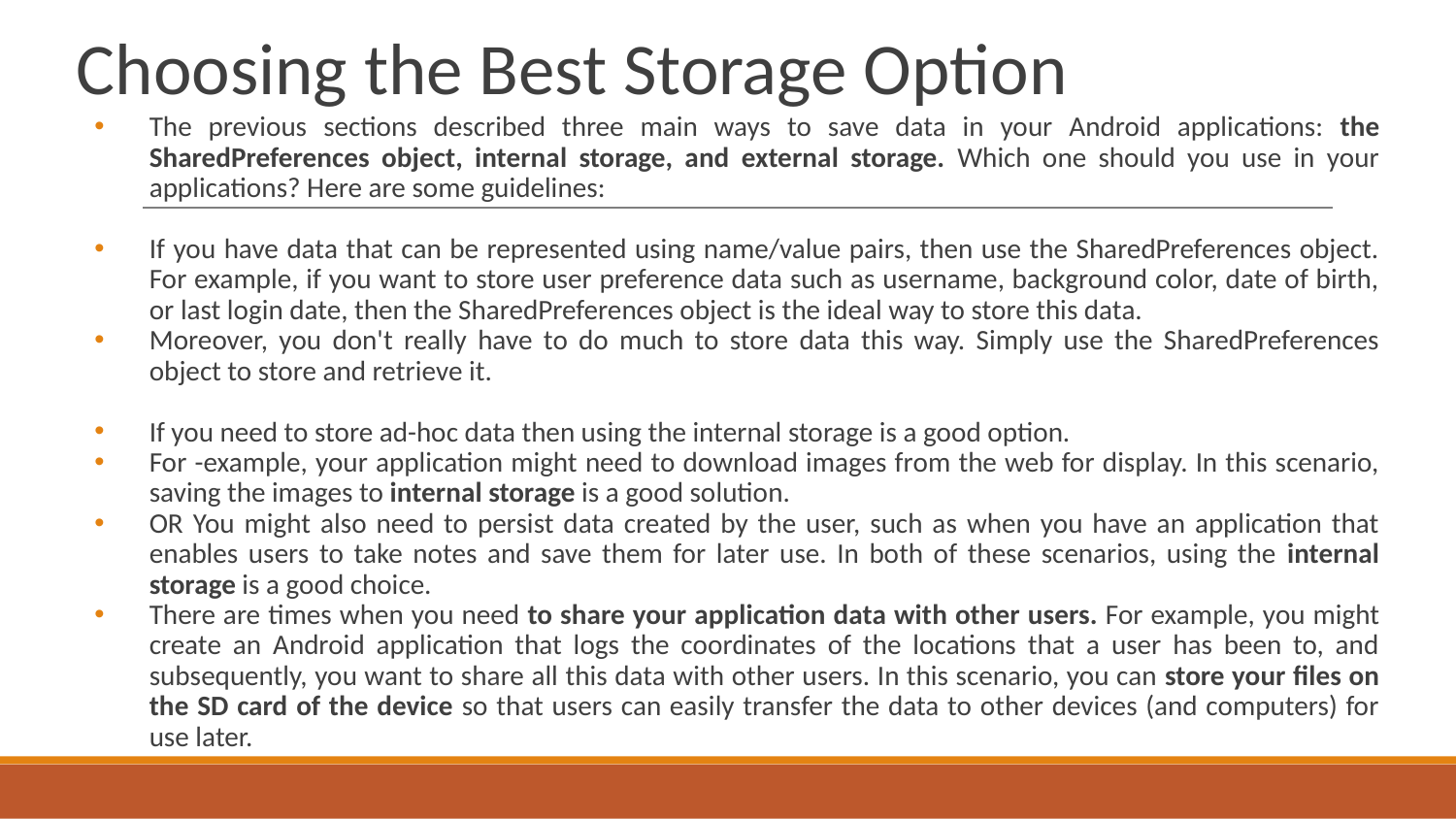

# Choosing the Best Storage Option
The previous sections described three main ways to save data in your Android applications: the SharedPreferences object, internal storage, and external storage. Which one should you use in your applications? Here are some guidelines:

If you have data that can be represented using name/value pairs, then use the SharedPreferences object. For example, if you want to store user preference data such as username, background color, date of birth, or last login date, then the SharedPreferences object is the ideal way to store this data.
Moreover, you don't really have to do much to store data this way. Simply use the SharedPreferences object to store and retrieve it.

If you need to store ad-hoc data then using the internal storage is a good option.
For -example, your application might need to download images from the web for display. In this scenario, saving the images to internal storage is a good solution.
OR You might also need to persist data created by the user, such as when you have an application that enables users to take notes and save them for later use. In both of these scenarios, using the internal storage is a good choice.
There are times when you need to share your application data with other users. For example, you might create an Android application that logs the coordinates of the locations that a user has been to, and subsequently, you want to share all this data with other users. In this scenario, you can store your files on the SD card of the device so that users can easily transfer the data to other devices (and computers) for use later.